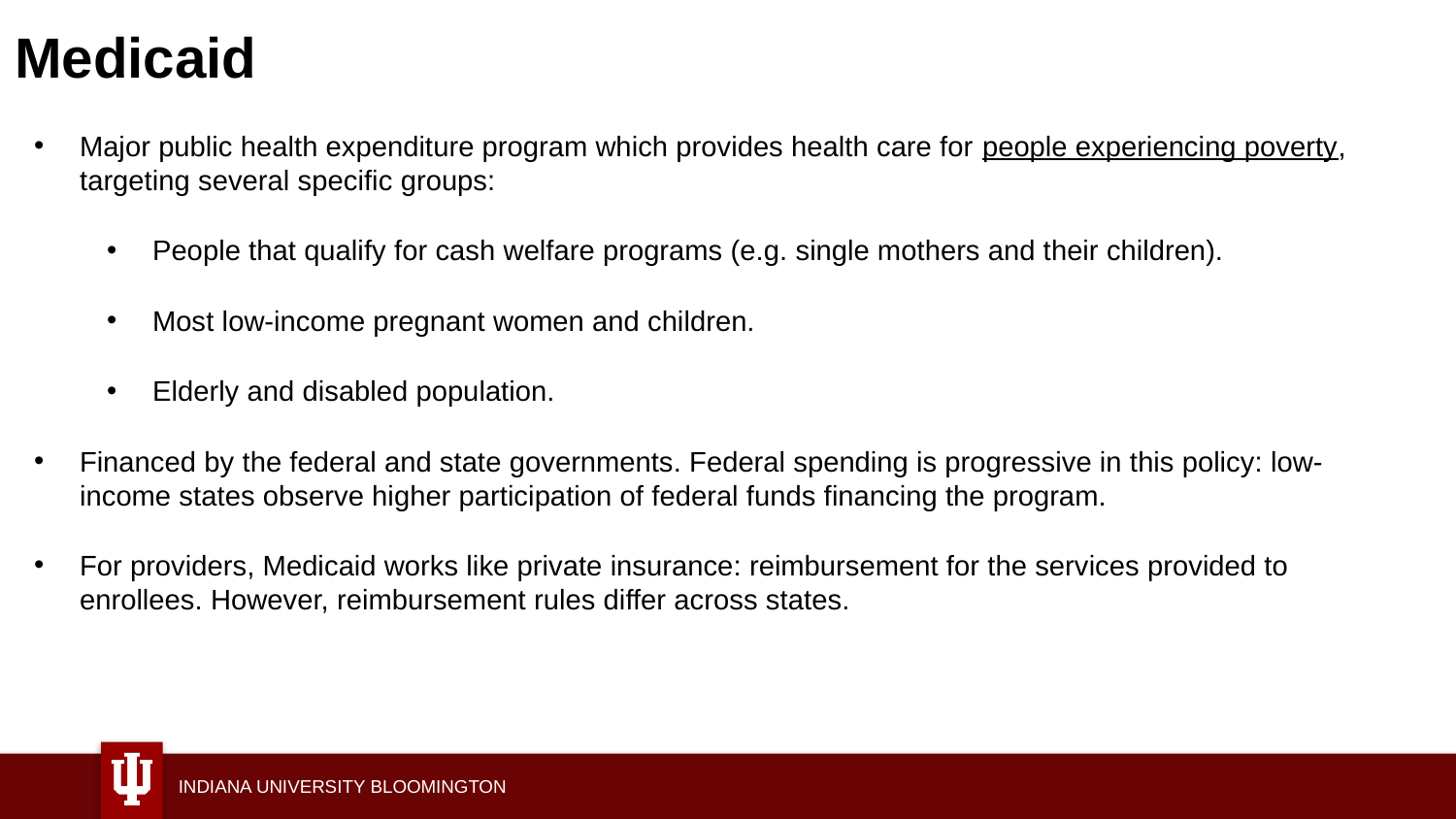

# Medicaid
Major public health expenditure program which provides health care for people experiencing poverty, targeting several specific groups:
People that qualify for cash welfare programs (e.g. single mothers and their children).
Most low-income pregnant women and children.
Elderly and disabled population.
Financed by the federal and state governments. Federal spending is progressive in this policy: low-income states observe higher participation of federal funds financing the program.
For providers, Medicaid works like private insurance: reimbursement for the services provided to enrollees. However, reimbursement rules differ across states.